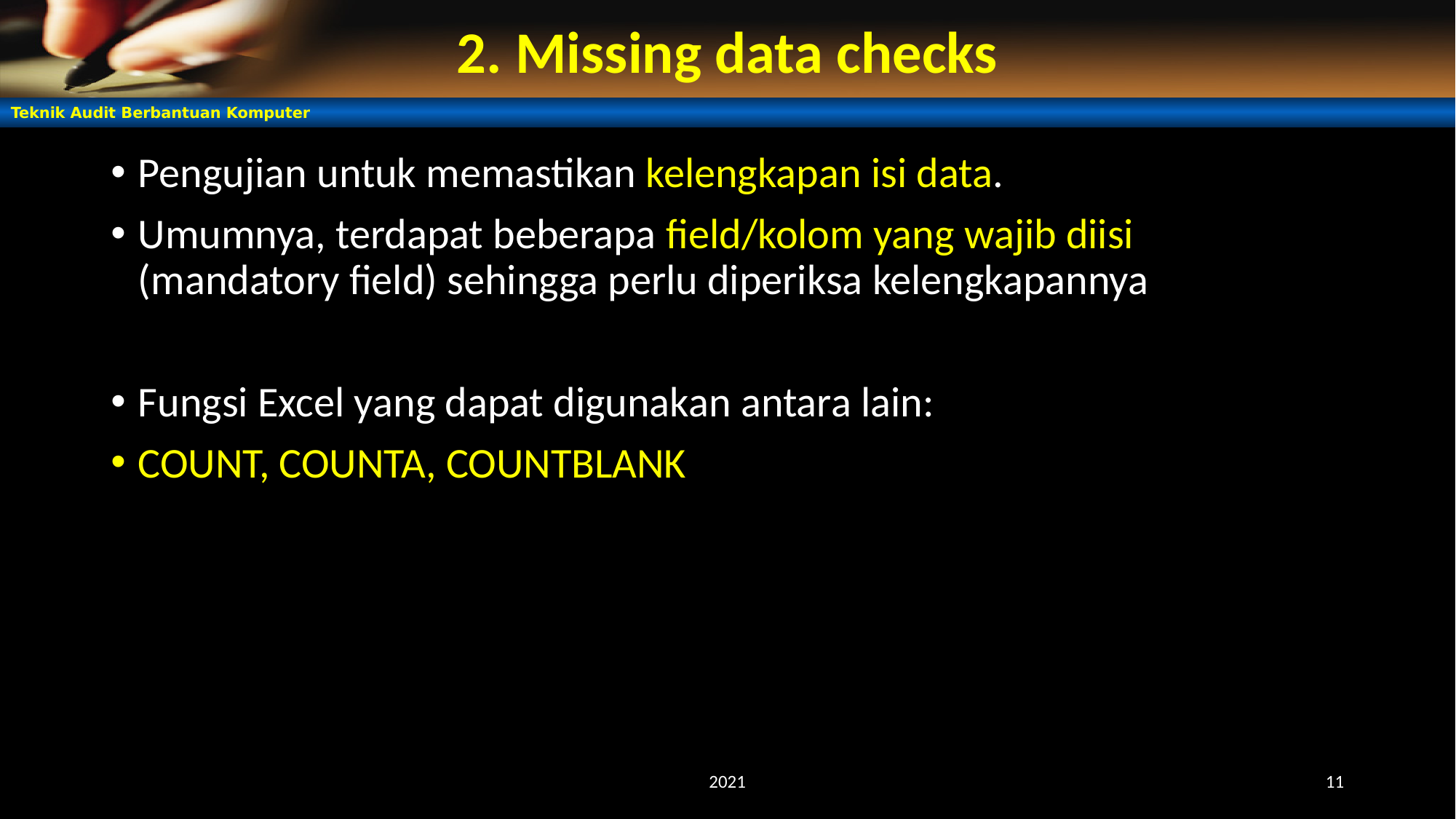

# 2. Missing data checks
Pengujian untuk memastikan kelengkapan isi data.
Umumnya, terdapat beberapa field/kolom yang wajib diisi (mandatory field) sehingga perlu diperiksa kelengkapannya

Fungsi Excel yang dapat digunakan antara lain:
COUNT, COUNTA, COUNTBLANK
2021
11